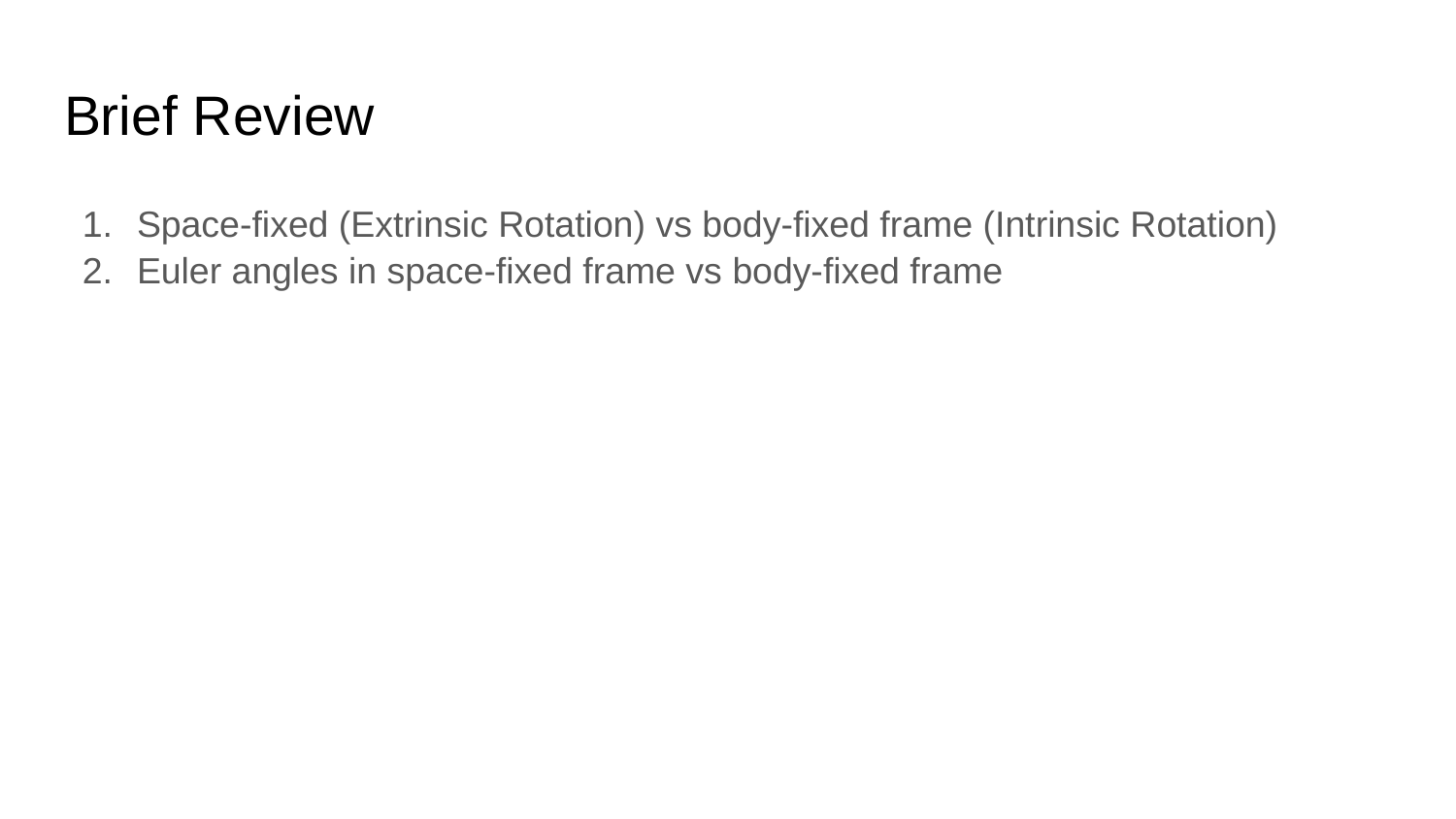

# Brief Review
Space-fixed (Extrinsic Rotation) vs body-fixed frame (Intrinsic Rotation)
Euler angles in space-fixed frame vs body-fixed frame